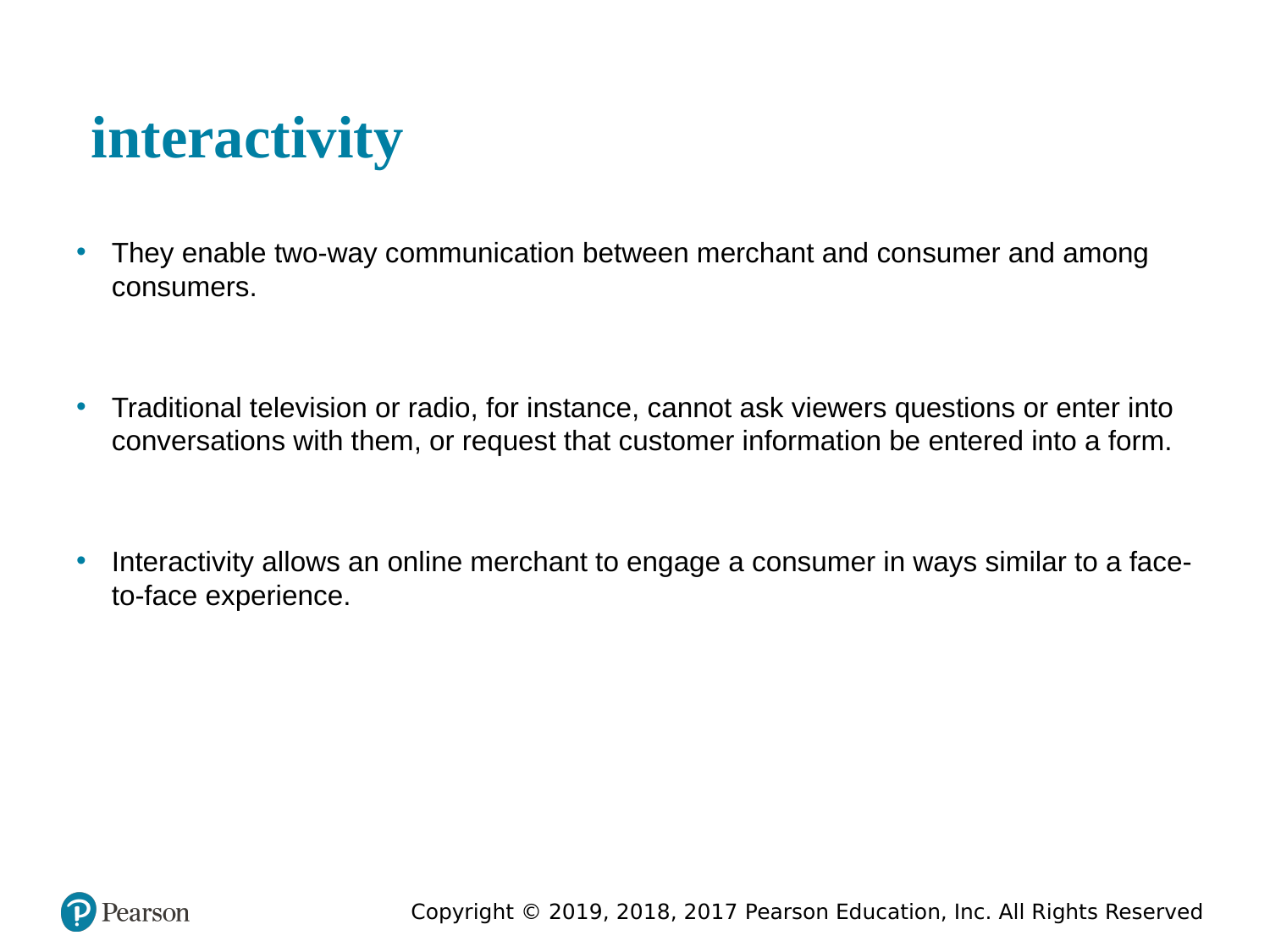

# interactivity
They enable two-way communication between merchant and consumer and among consumers.

Traditional television or radio, for instance, cannot ask viewers questions or enter into conversations with them, or request that customer information be entered into a form.

Interactivity allows an online merchant to engage a consumer in ways similar to a face-to-face experience.